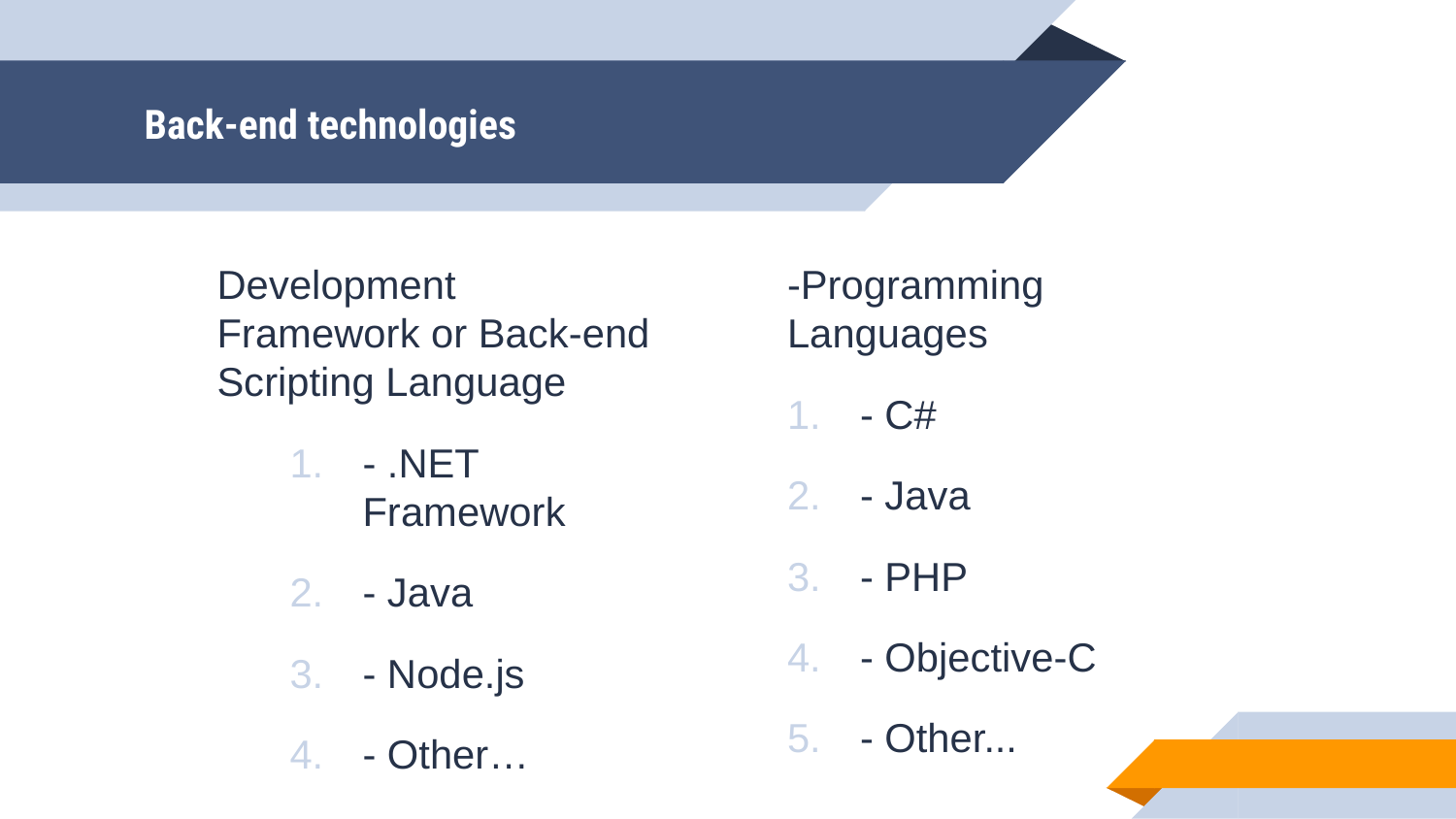

# Back-end technologies
Development Framework or Back-end Scripting Language
- .NET Framework
- Java
- Node.js
- Other…
-Programming Languages
- C#
- Java
- PHP
- Objective-C
- Other...

20